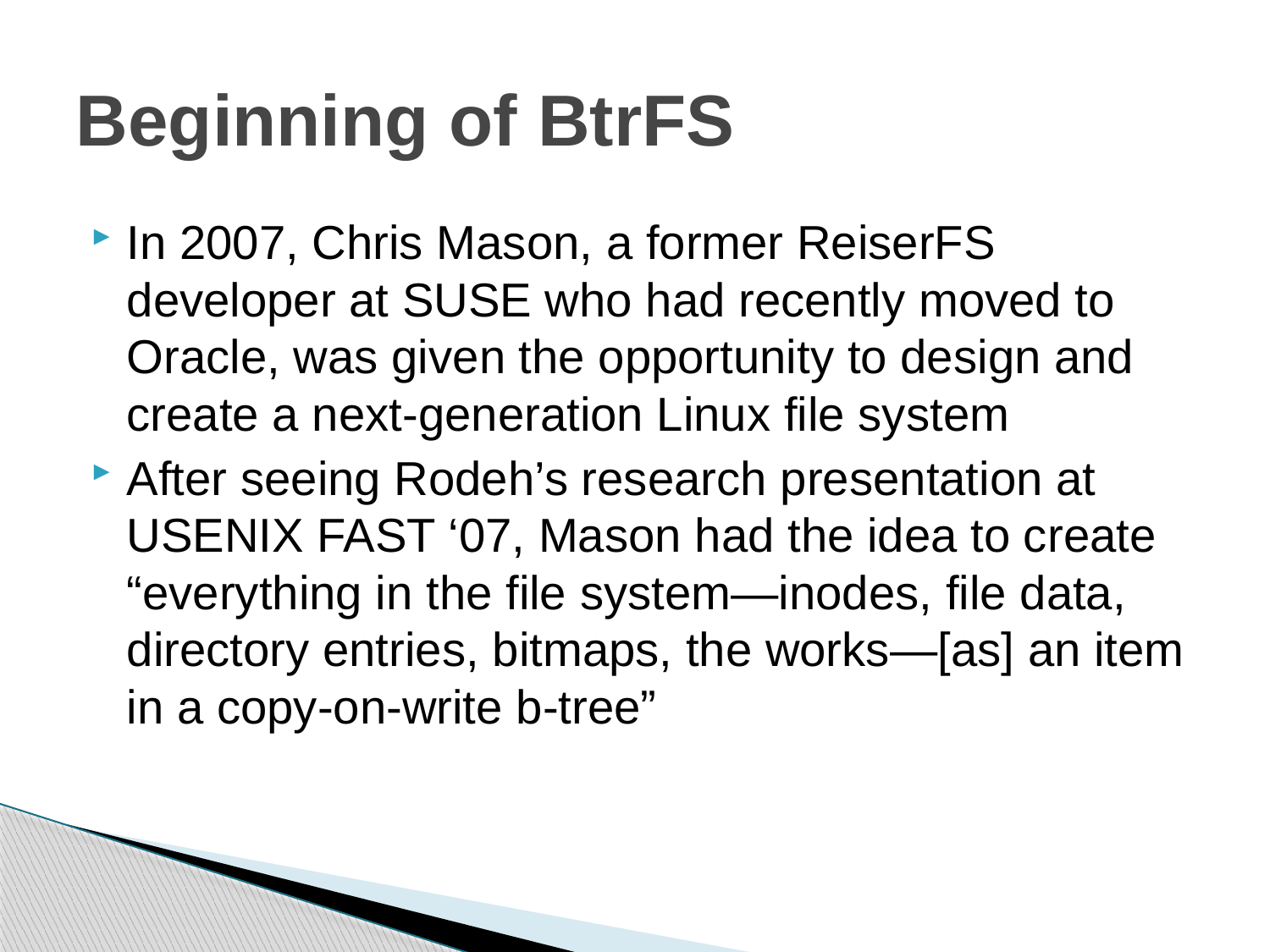

# Beginning of BtrFS
In 2007, Chris Mason, a former ReiserFS developer at SUSE who had recently moved to Oracle, was given the opportunity to design and create a next-generation Linux file system
After seeing Rodeh’s research presentation at USENIX FAST ‘07, Mason had the idea to create “everything in the file system—inodes, file data, directory entries, bitmaps, the works—[as] an item in a copy-on-write b-tree”